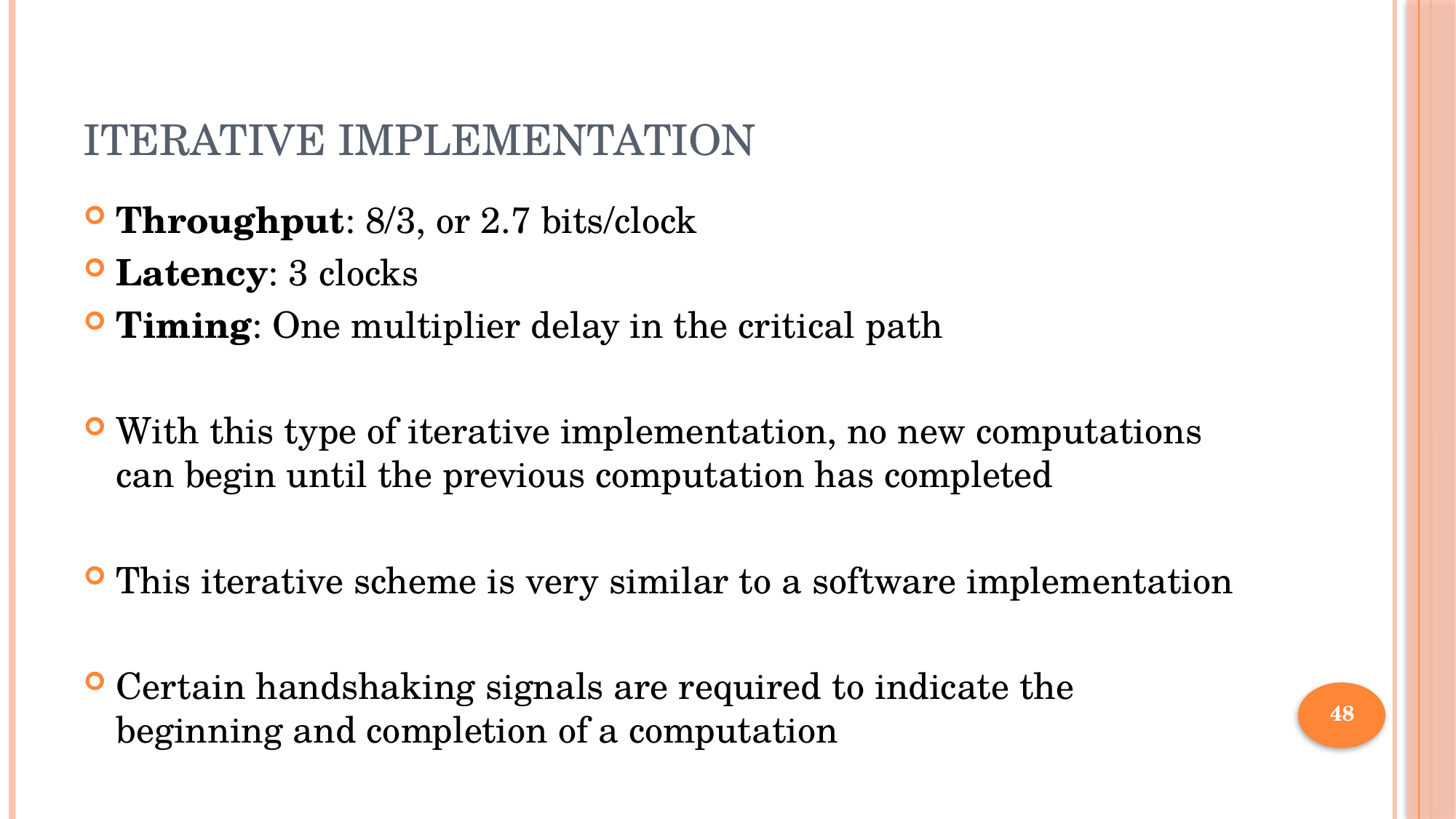

# iterative implementation
Throughput: 8/3, or 2.7 bits/clock
Latency: 3 clocks
Timing: One multiplier delay in the critical path

With this type of iterative implementation, no new computations can begin until the previous computation has completed

This iterative scheme is very similar to a software implementation

Certain handshaking signals are required to indicate the beginning and completion of a computation

48